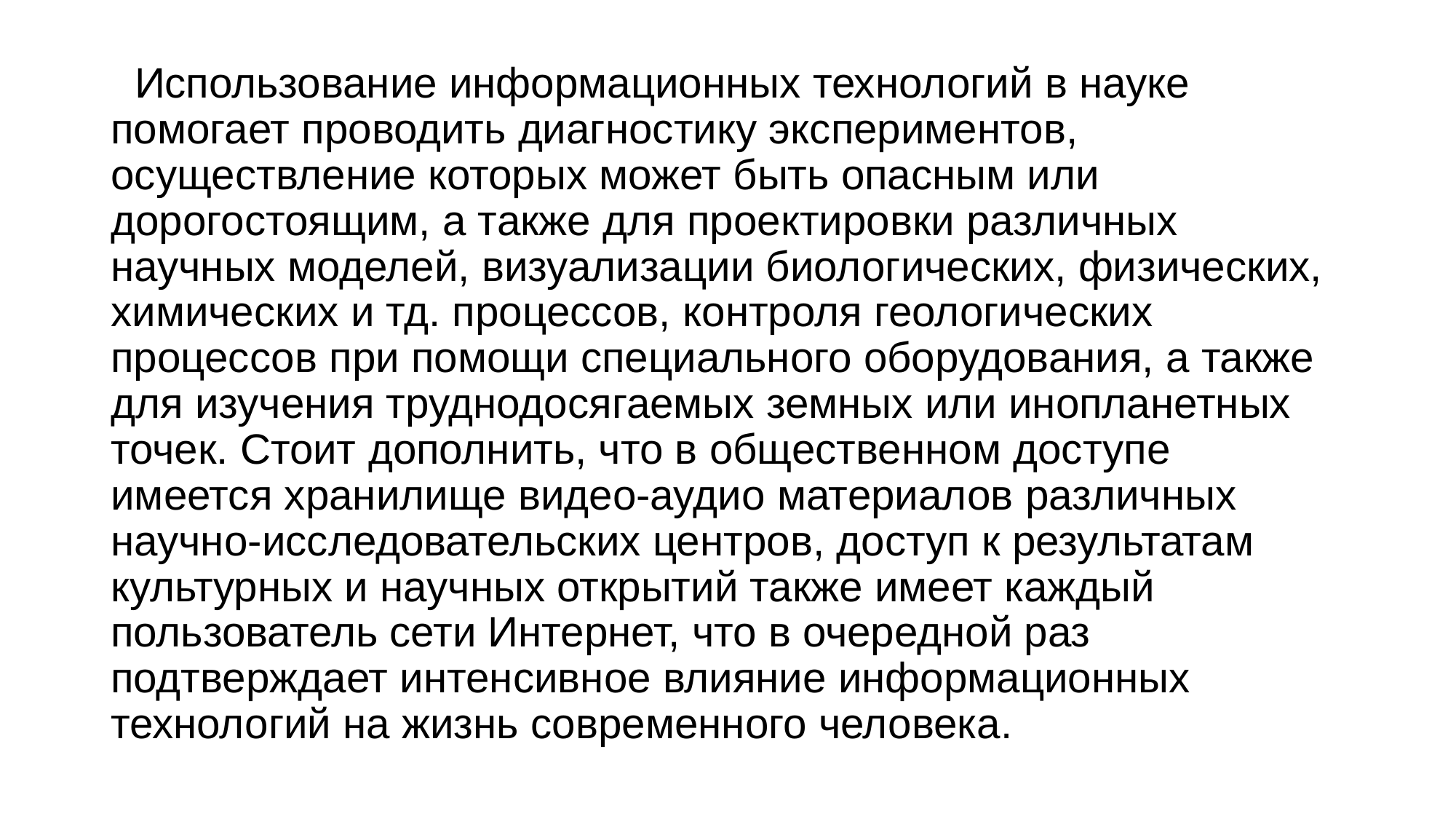

# Использование информационных технологий в науке помогает проводить диагностику экспериментов, осуществление которых может быть опасным или дорогостоящим, а также для проектировки различных научных моделей, визуализации биологических, физических, химических и тд. процессов, контроля геологических процессов при помощи специального оборудования, а также для изучения труднодосягаемых земных или инопланетных точек. Стоит дополнить, что в общественном доступе имеется хранилище видео-аудио материалов различных научно-исследовательских центров, доступ к результатам культурных и научных открытий также имеет каждый пользователь сети Интернет, что в очередной раз подтверждает интенсивное влияние информационных технологий на жизнь современного человека.